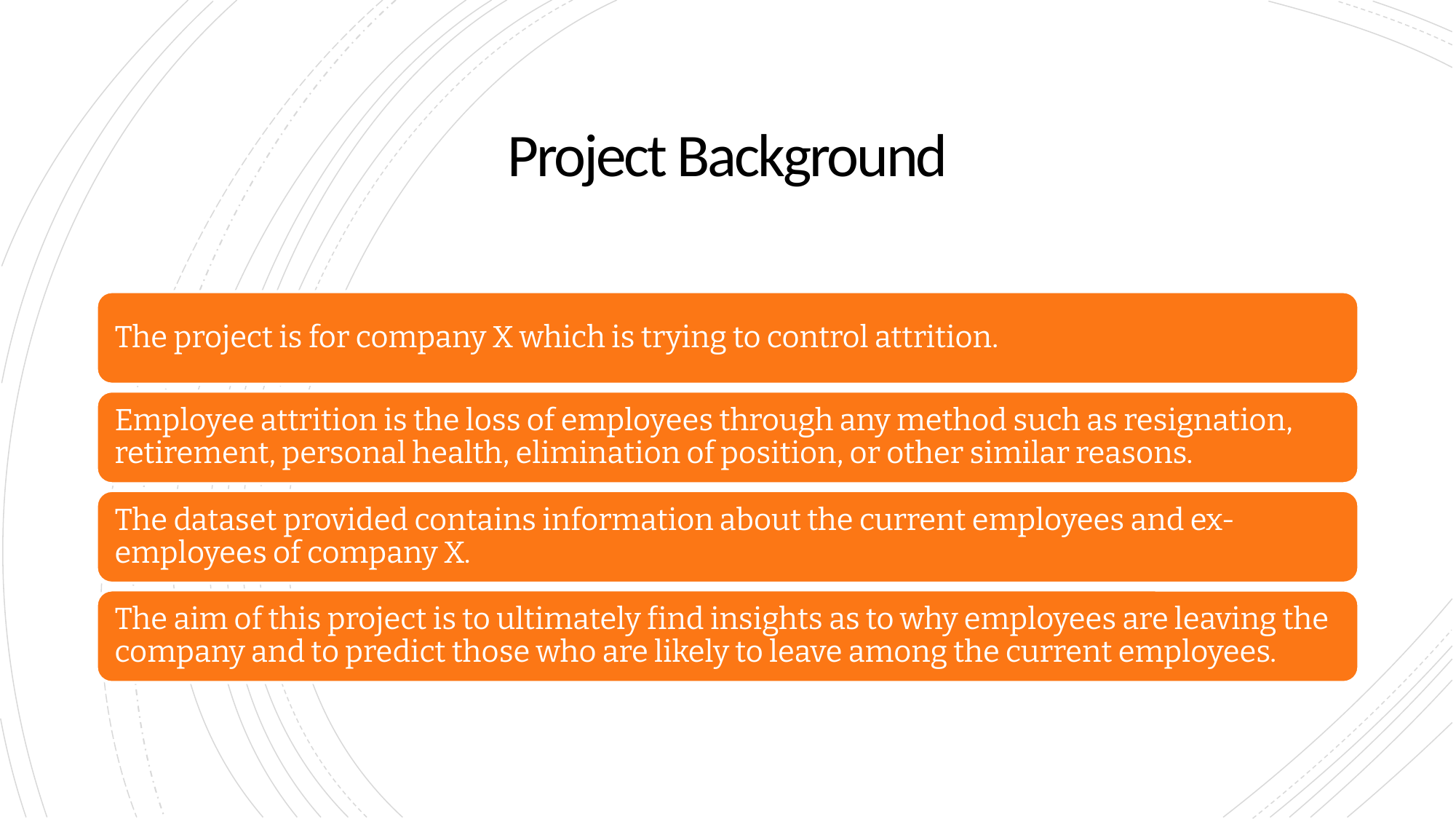

# Project Background
The project is for company X which is trying to control attrition.
Employee attrition is the loss of employees through any method such as resignation, retirement, personal health, elimination of position, or other similar reasons.
The dataset provided contains information about the current employees and ex-employees of company X.
The aim of this project is to ultimately find insights as to why employees are leaving the company and to predict those who are likely to leave among the current employees.